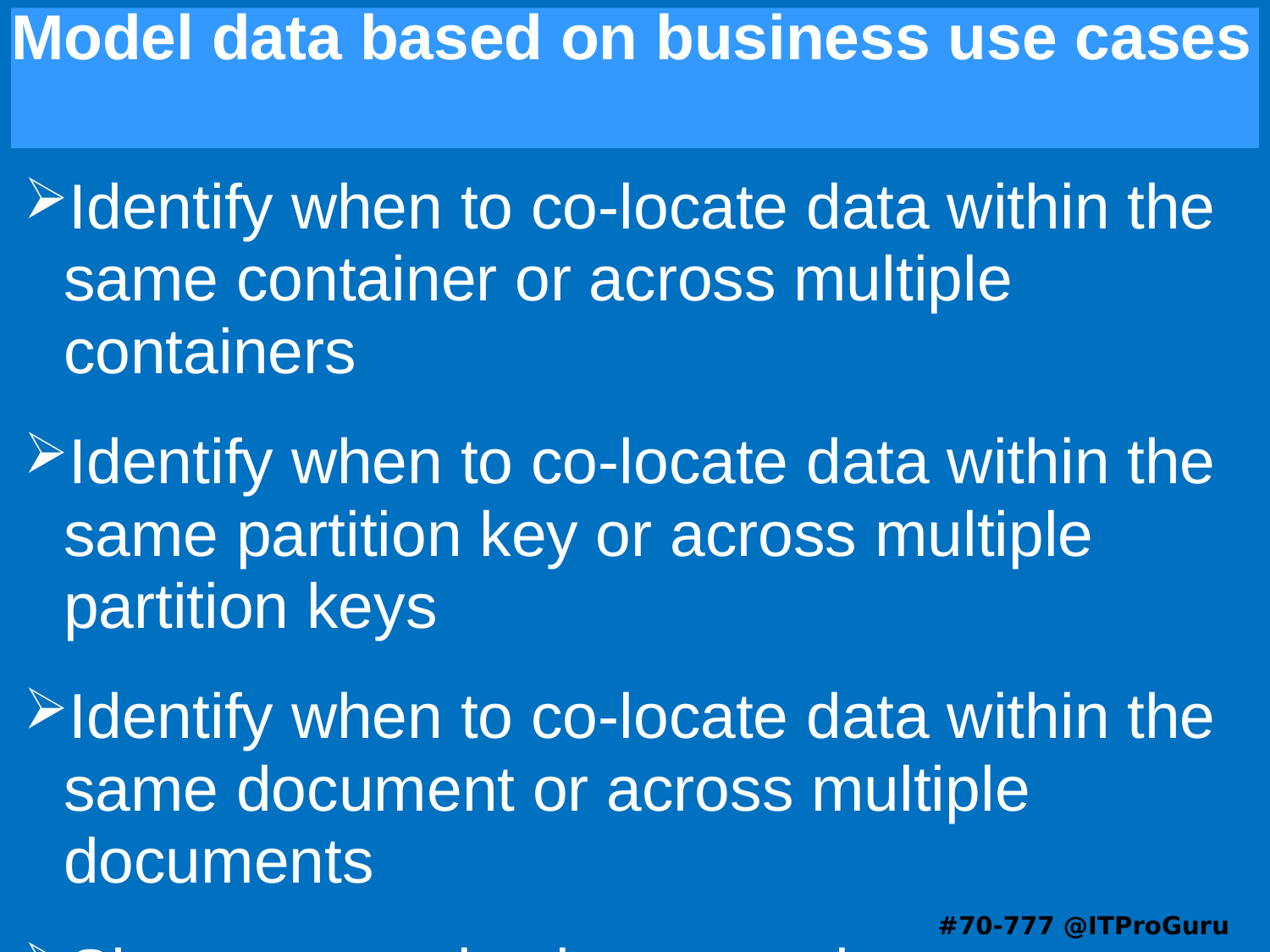

# Model data based on business use cases
Identify when to co-locate data within the same container or across multiple containers
Identify when to co-locate data within the same partition key or across multiple partition keys
Identify when to co-locate data within the same document or across multiple documents
Share properties between documents